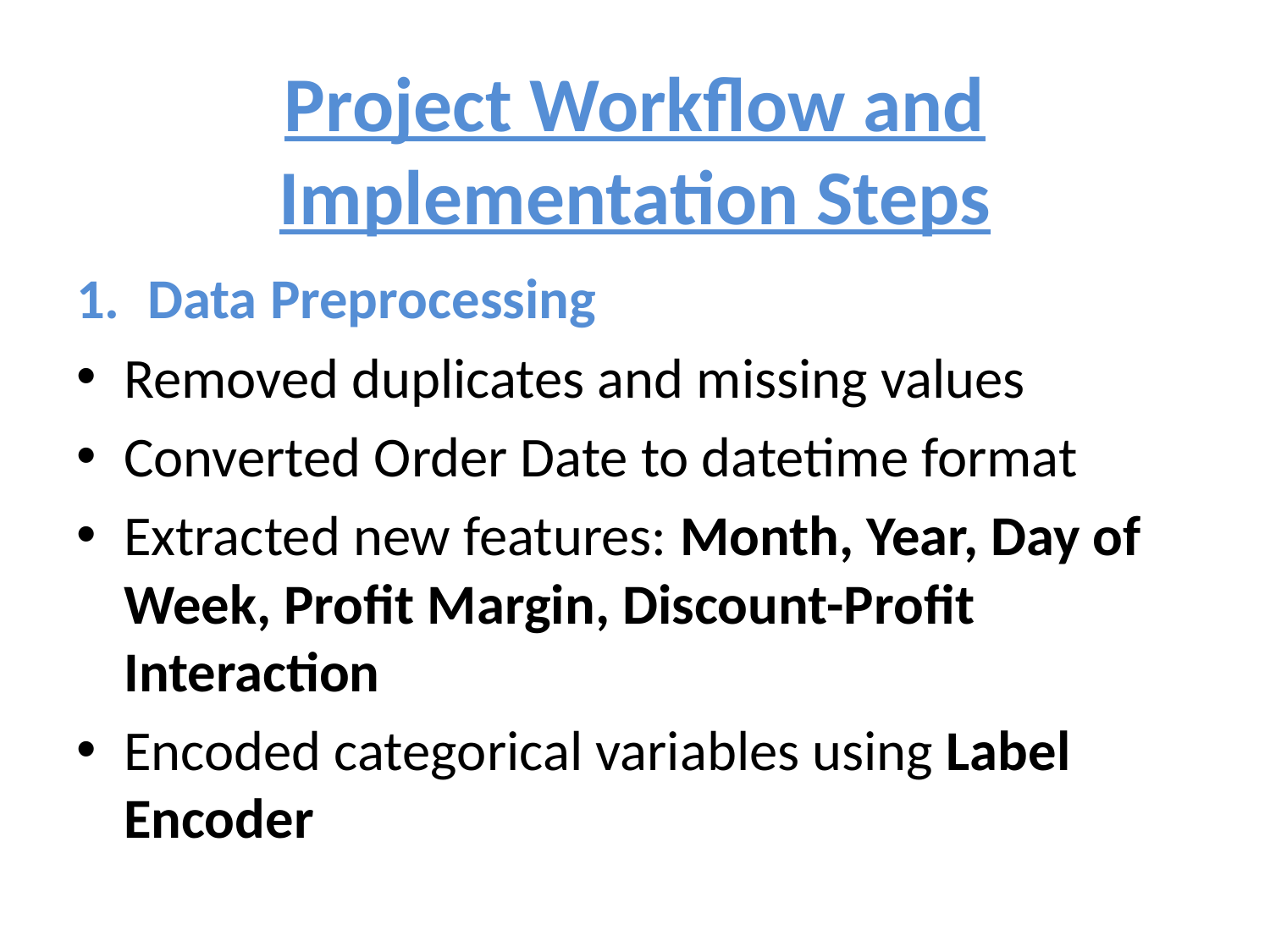

# Project Workflow and Implementation Steps
Data Preprocessing
Removed duplicates and missing values
Converted Order Date to datetime format
Extracted new features: Month, Year, Day of Week, Profit Margin, Discount-Profit Interaction
Encoded categorical variables using Label Encoder